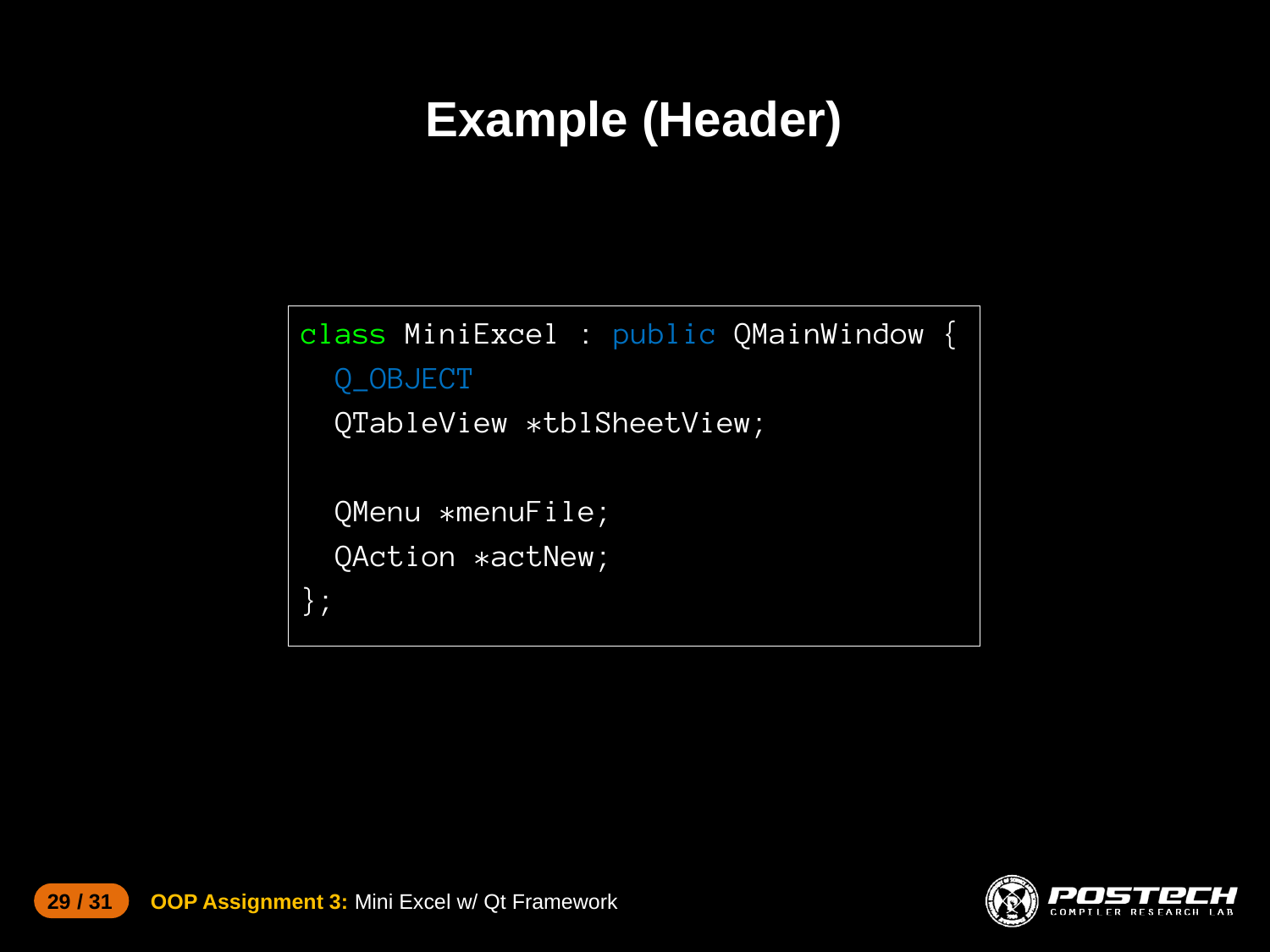

# Example (Header)
class MiniExcel : public QMainWindow {
  Q_OBJECT
  QTableView *tblSheetView;

  QMenu *menuFile;
  QAction *actNew;
};